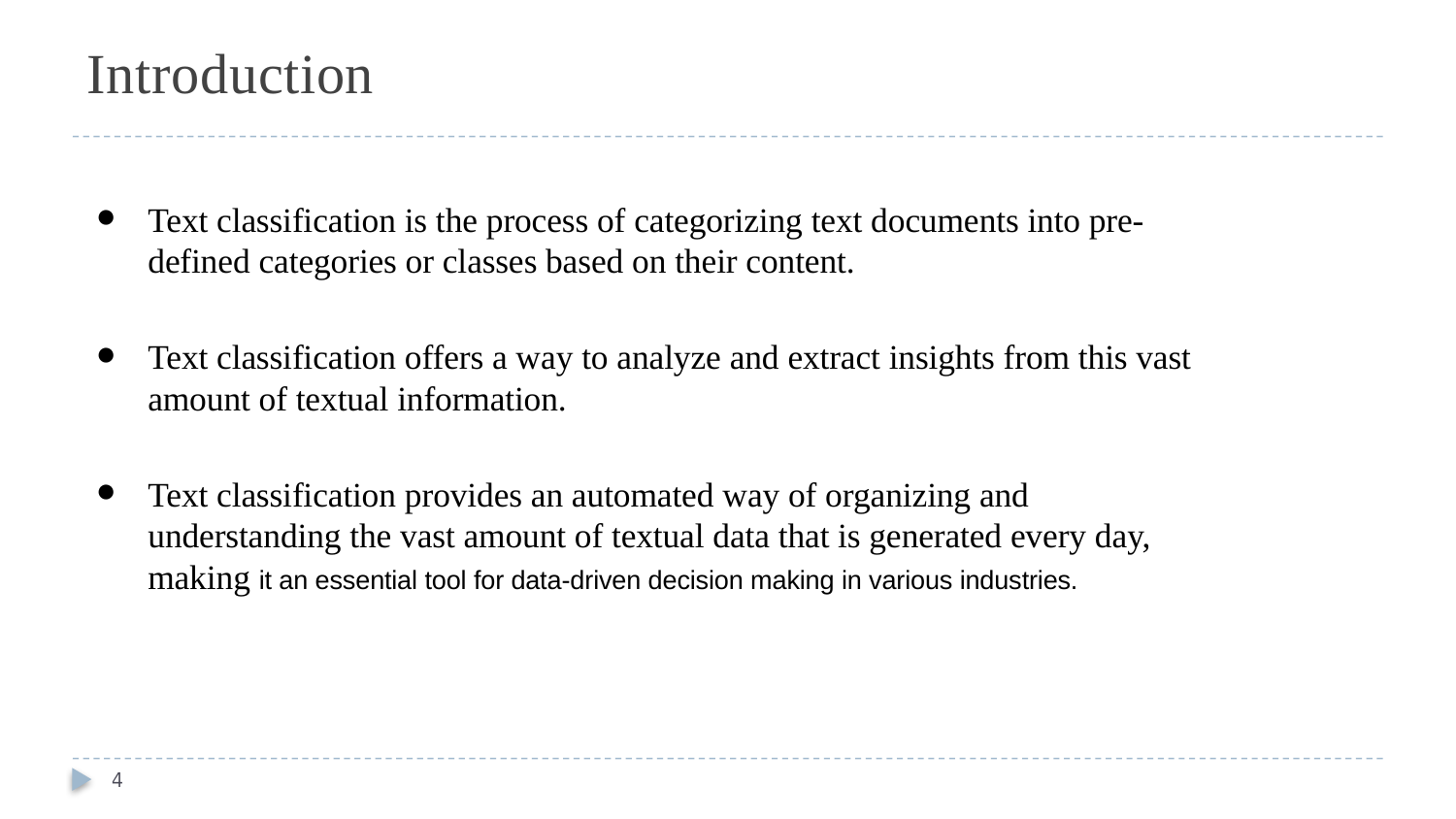

# Introduction
Text classification is the process of categorizing text documents into pre-defined categories or classes based on their content.

Text classification offers a way to analyze and extract insights from this vast amount of textual information.

Text classification provides an automated way of organizing and understanding the vast amount of textual data that is generated every day, making it an essential tool for data-driven decision making in various industries.
4